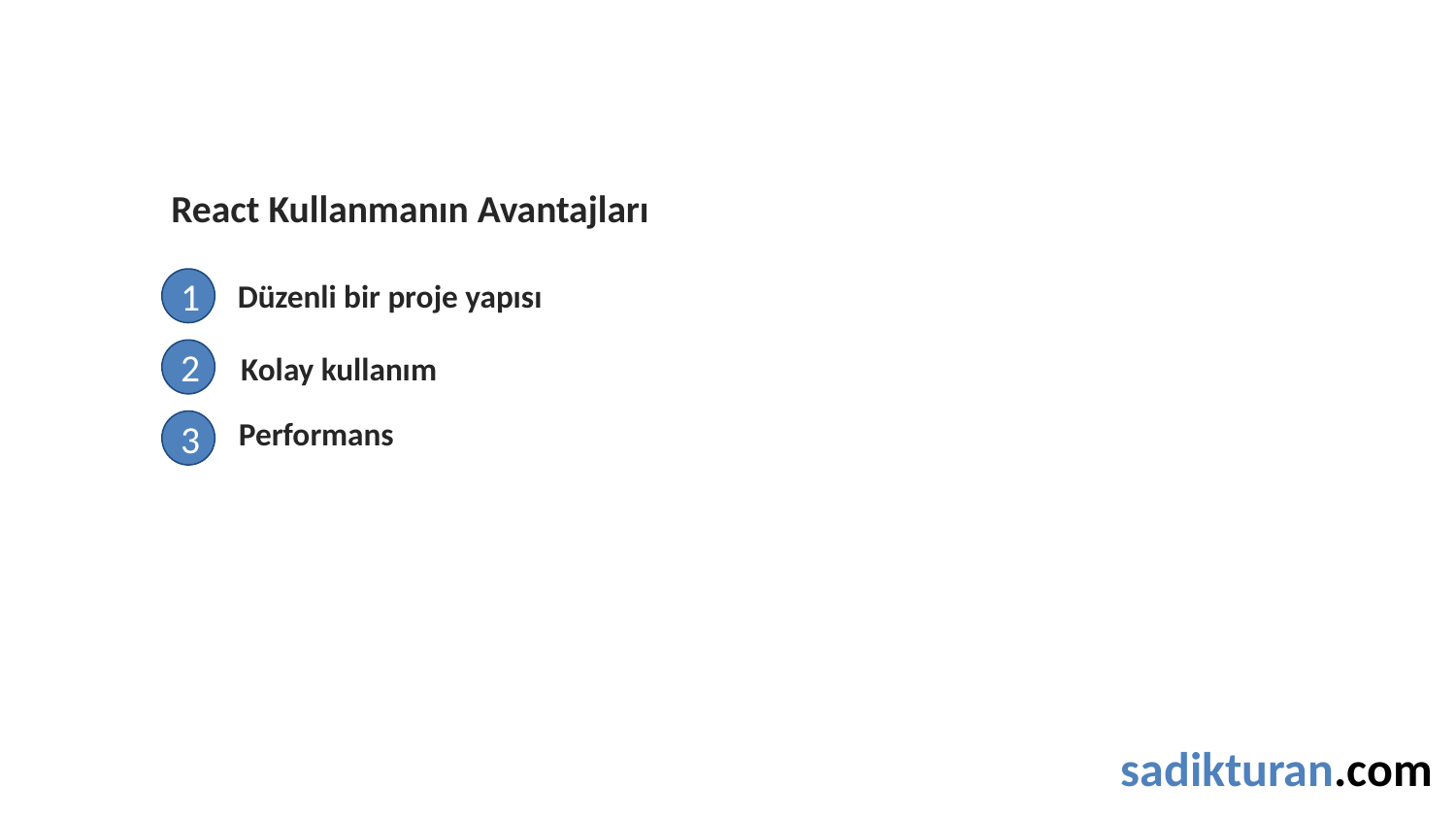

React Kullanmanın Avantajları
1
Düzenli bir proje yapısı
2
Kolay kullanım
Performans
3
sadikturan.com